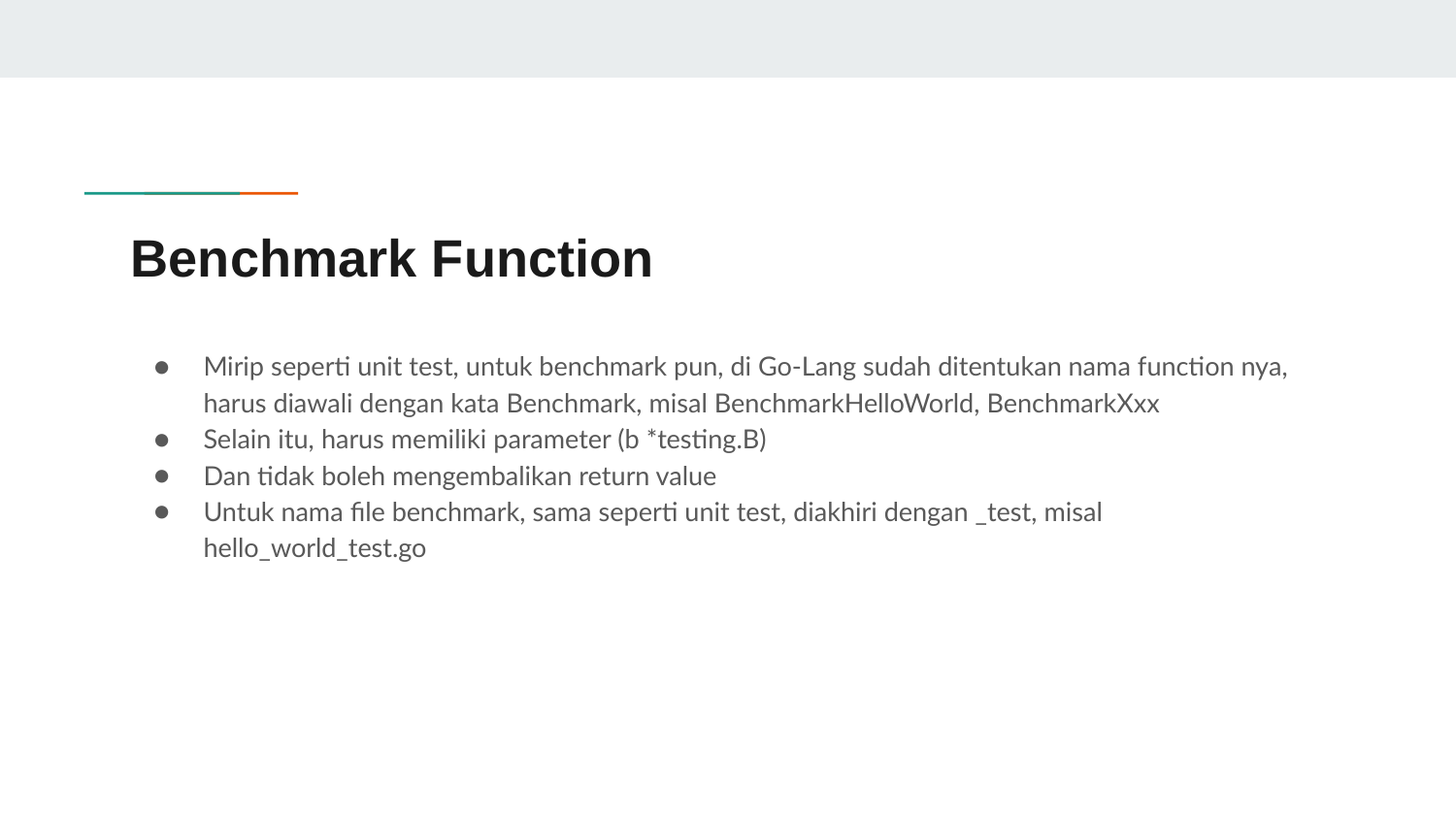

# Benchmark Function
Mirip seperti unit test, untuk benchmark pun, di Go-Lang sudah ditentukan nama function nya, harus diawali dengan kata Benchmark, misal BenchmarkHelloWorld, BenchmarkXxx
Selain itu, harus memiliki parameter (b *testing.B)
Dan tidak boleh mengembalikan return value
Untuk nama file benchmark, sama seperti unit test, diakhiri dengan _test, misal hello_world_test.go